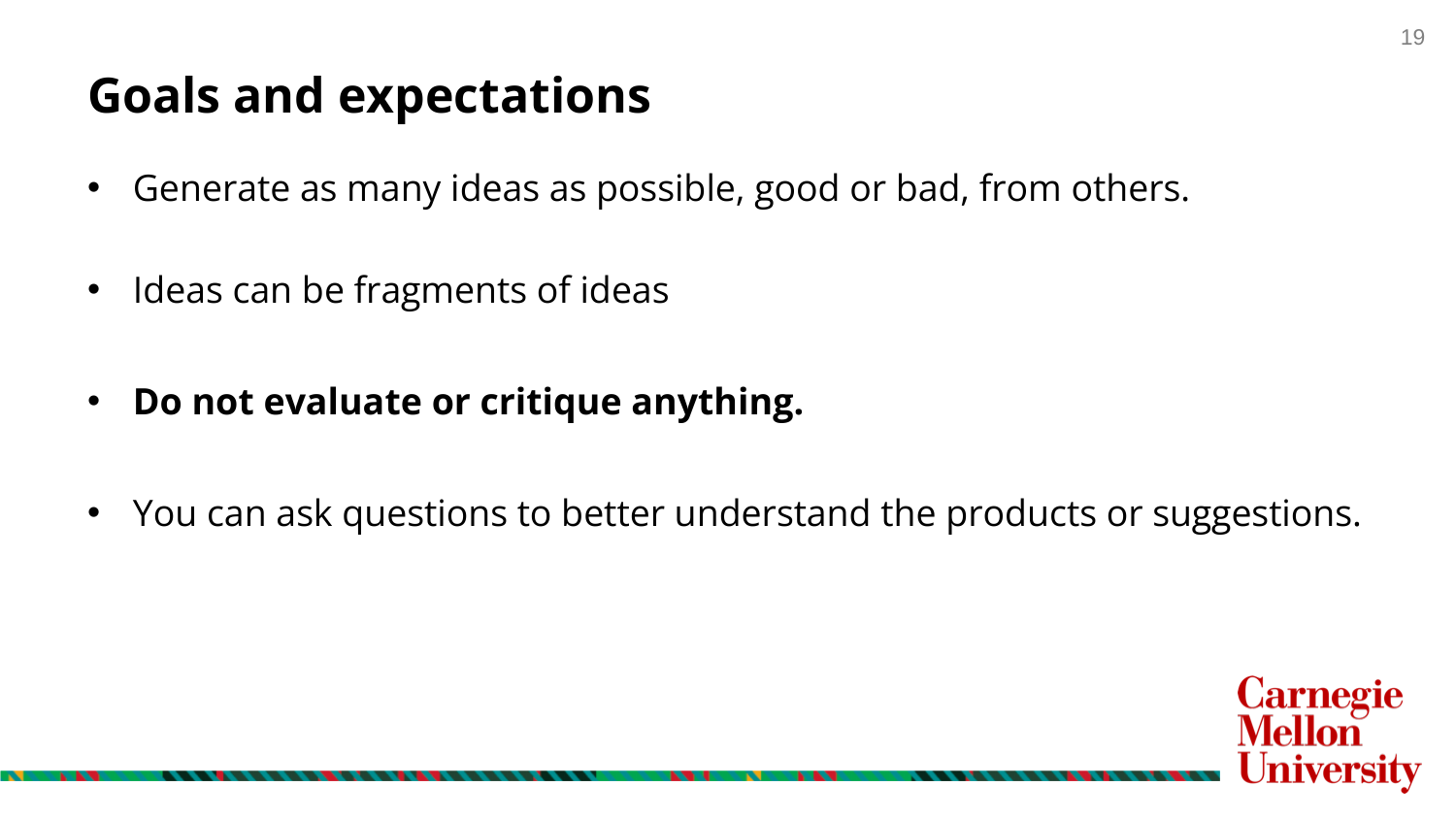

# Goals and expectations
Generate as many ideas as possible, good or bad, from others.

Ideas can be fragments of ideas

Do not evaluate or critique anything.

You can ask questions to better understand the products or suggestions.